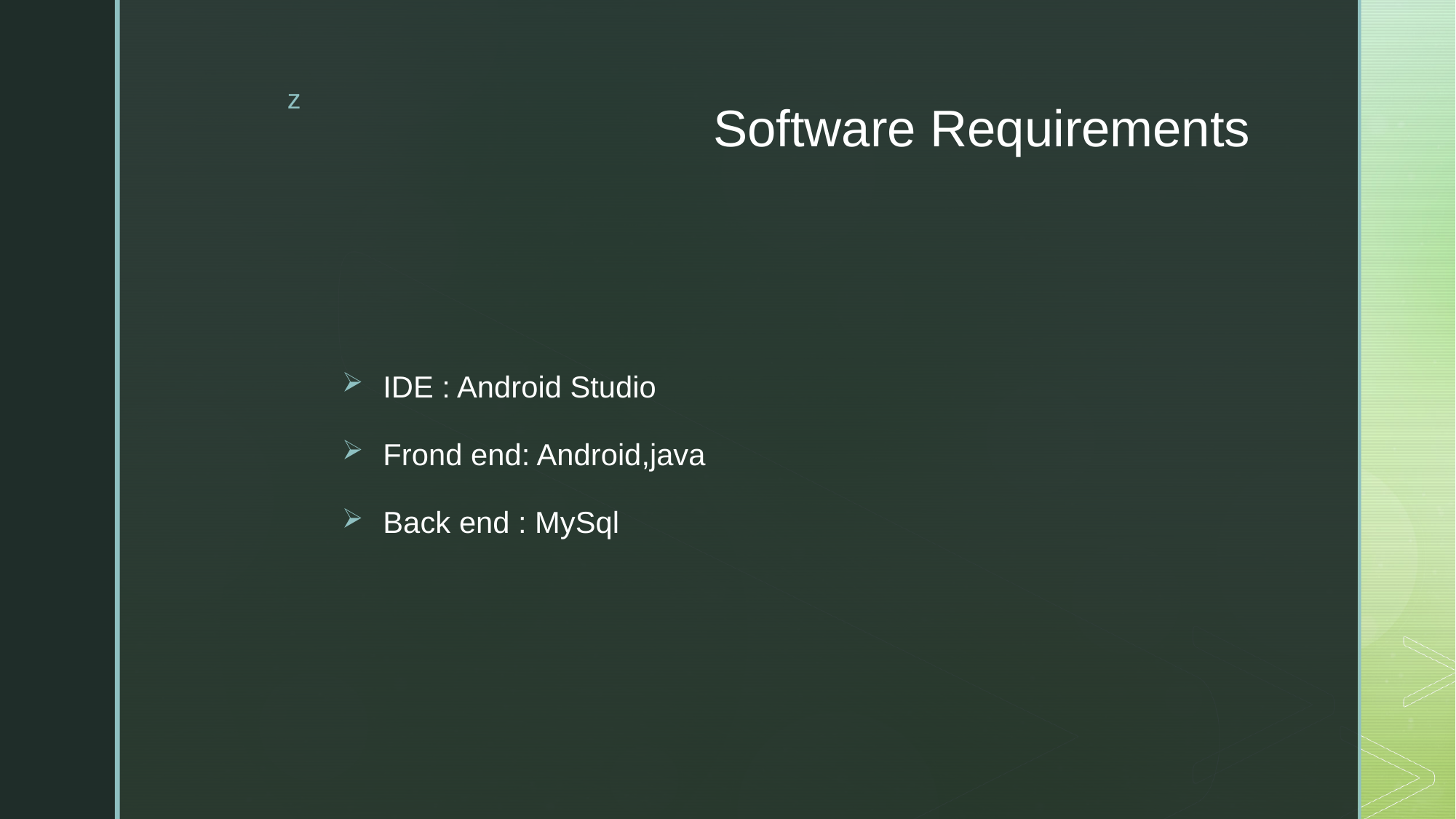

# Software Requirements
IDE : Android Studio
Frond end: Android,java
Back end : MySql